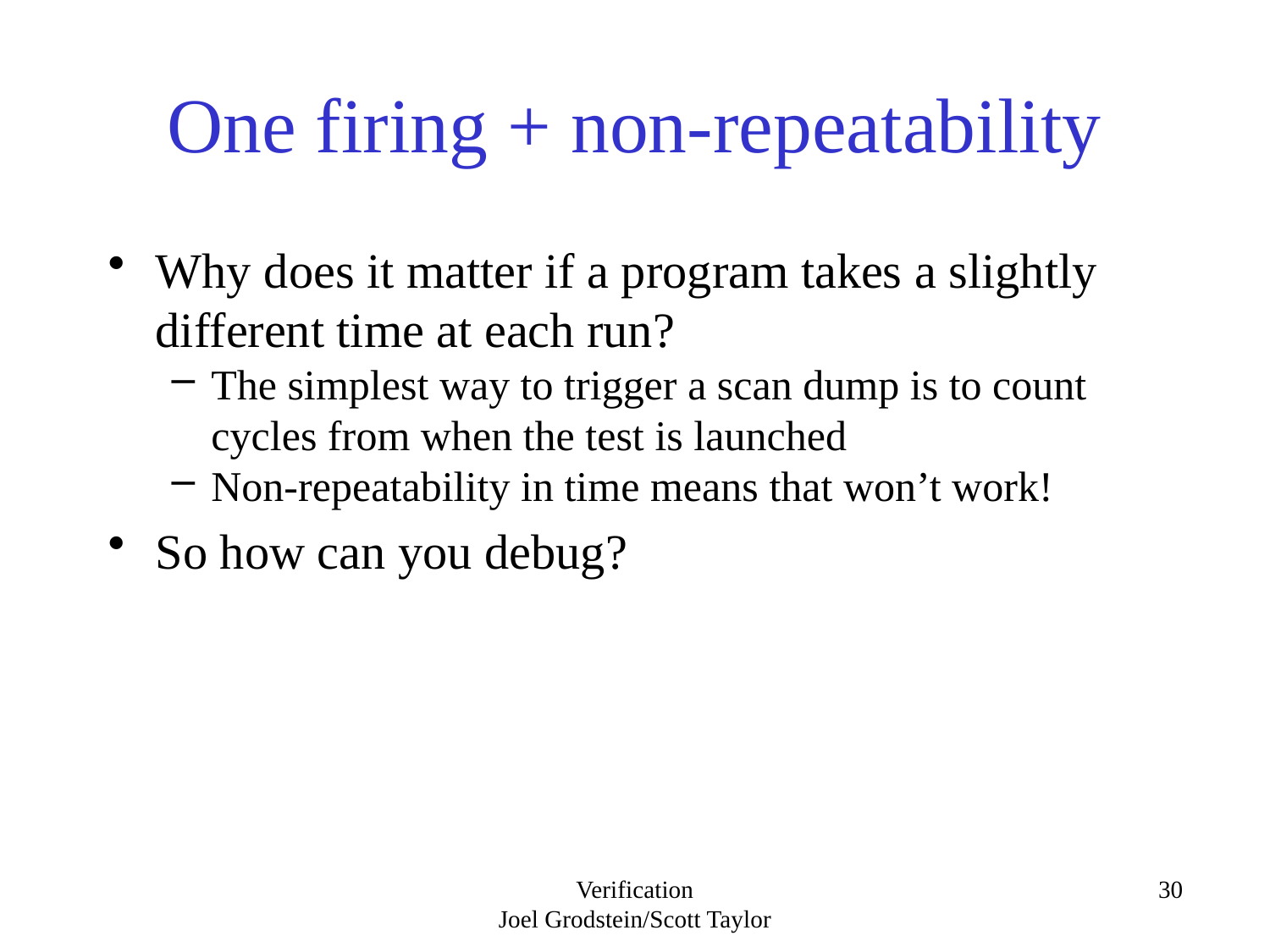

# One firing + non-repeatability
Why does it matter if a program takes a slightly different time at each run?
The simplest way to trigger a scan dump is to count cycles from when the test is launched
Non-repeatability in time means that won’t work!
So how can you debug?

Verification
Joel Grodstein/Scott Taylor